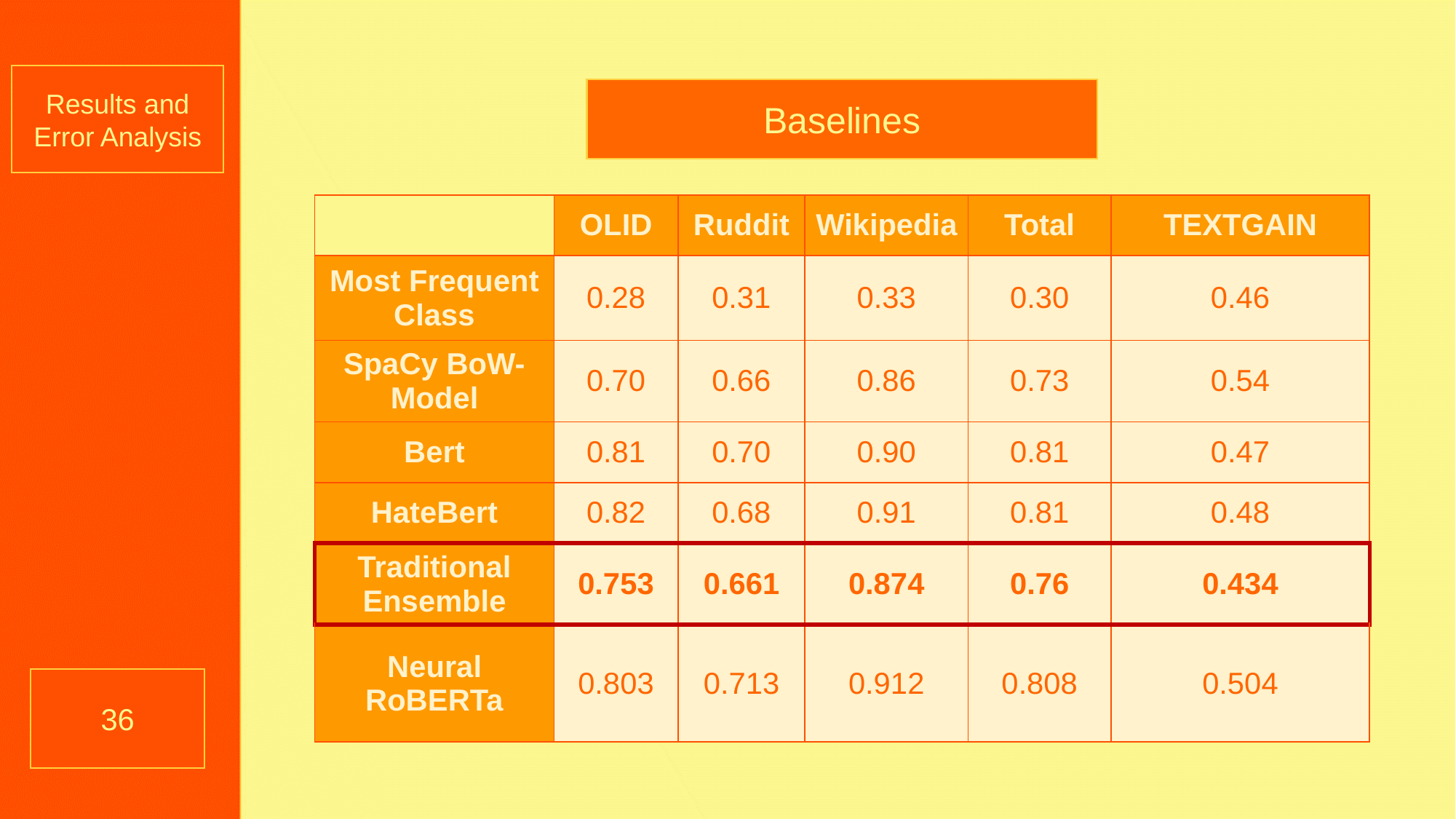

Results and Error Analysis
Baselines
|  | OLID | Ruddit | Wikipedia | Total | TEXTGAIN |
| --- | --- | --- | --- | --- | --- |
| Most Frequent Class | 0.28 | 0.31 | 0.33 | 0.30 | 0.46 |
| SpaCy BoW-Model | 0.70 | 0.66 | 0.86 | 0.73 | 0.54 |
| Bert | 0.81 | 0.70 | 0.90 | 0.81 | 0.47 |
| HateBert | 0.82 | 0.68 | 0.91 | 0.81 | 0.48 |
| Traditional Ensemble | 0.753 | 0.661 | 0.874 | 0.76 | 0.434 |
| Neural RoBERTa | 0.803 | 0.713 | 0.912 | 0.808 | 0.504 |
36